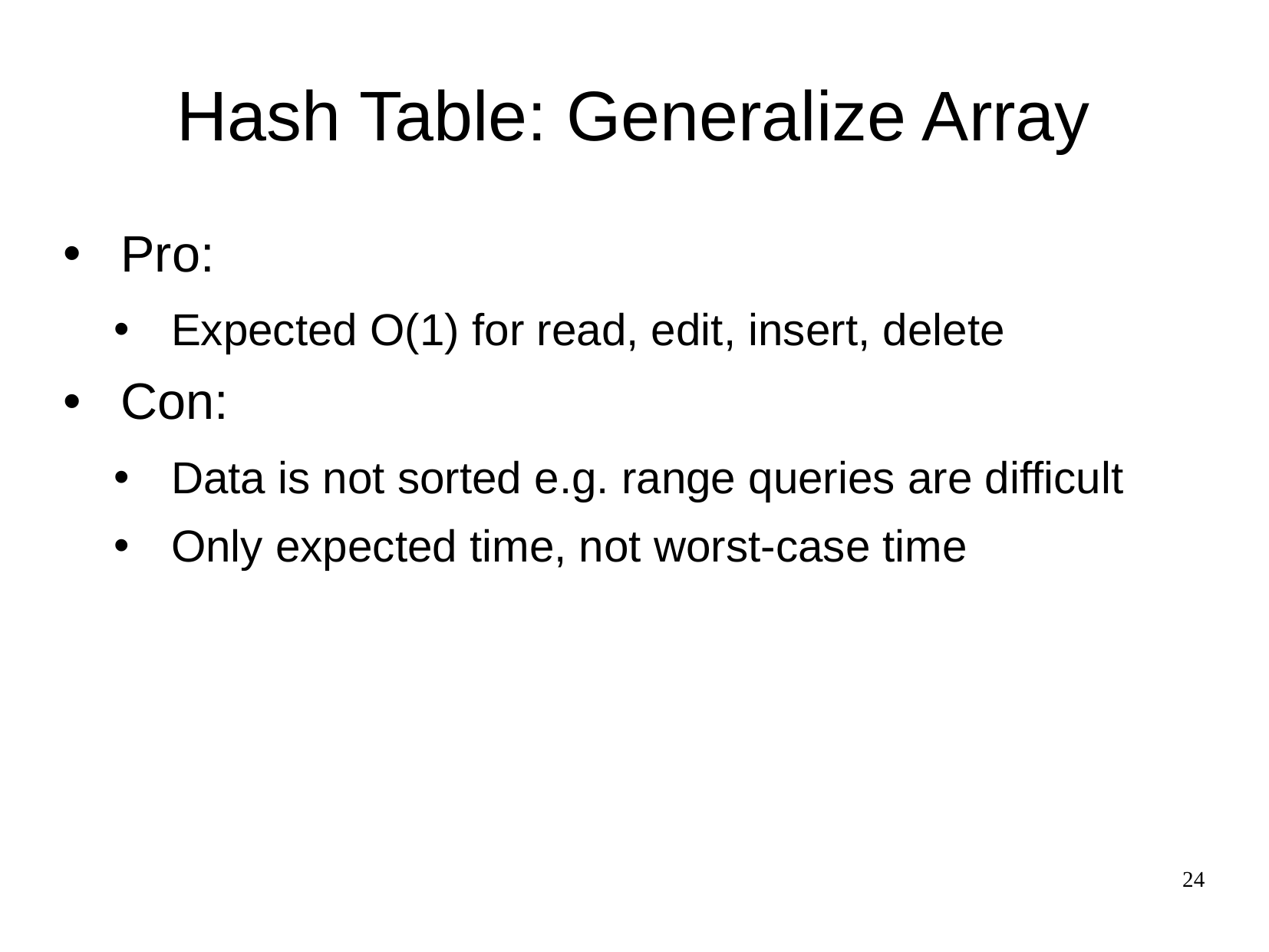

# Hash Table: Generalize Array
Pro:
Expected O(1) for read, edit, insert, delete
Con:
Data is not sorted e.g. range queries are difficult
Only expected time, not worst-case time

24